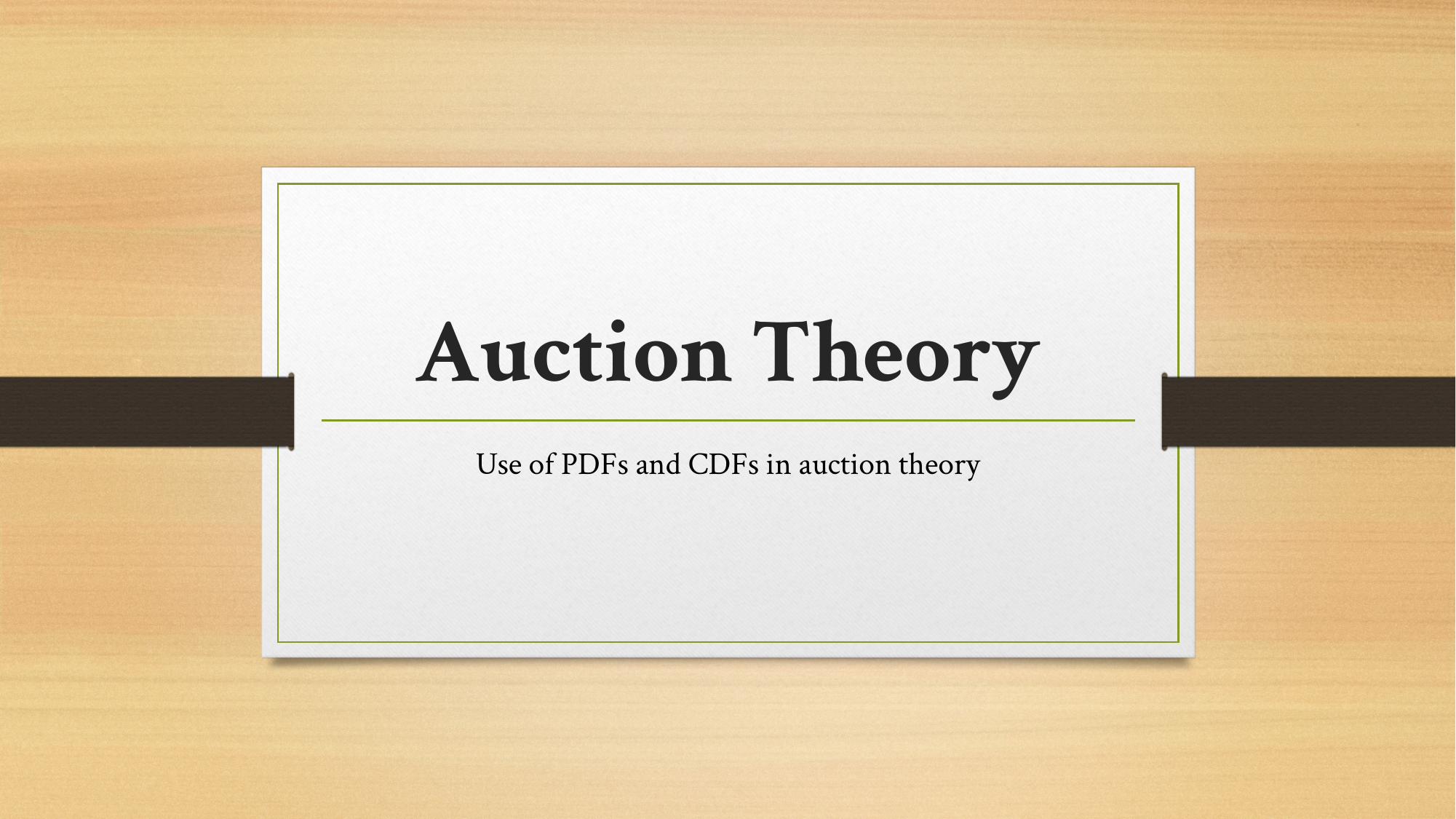

# Auction Theory
Use of PDFs and CDFs in auction theory